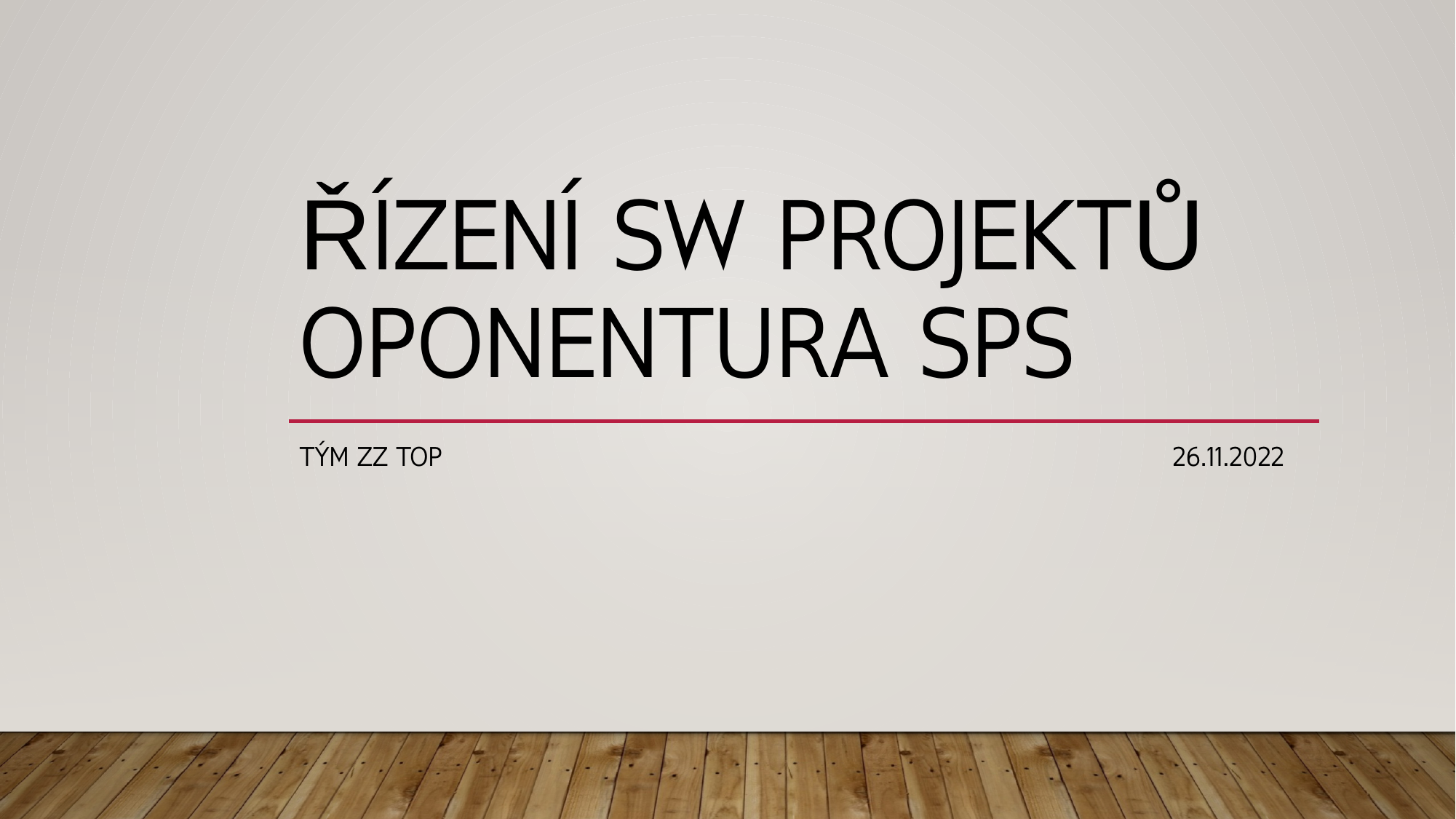

# Řízení sw projektů oponentura SPS
Tým ZZ TOP							26.11.2022